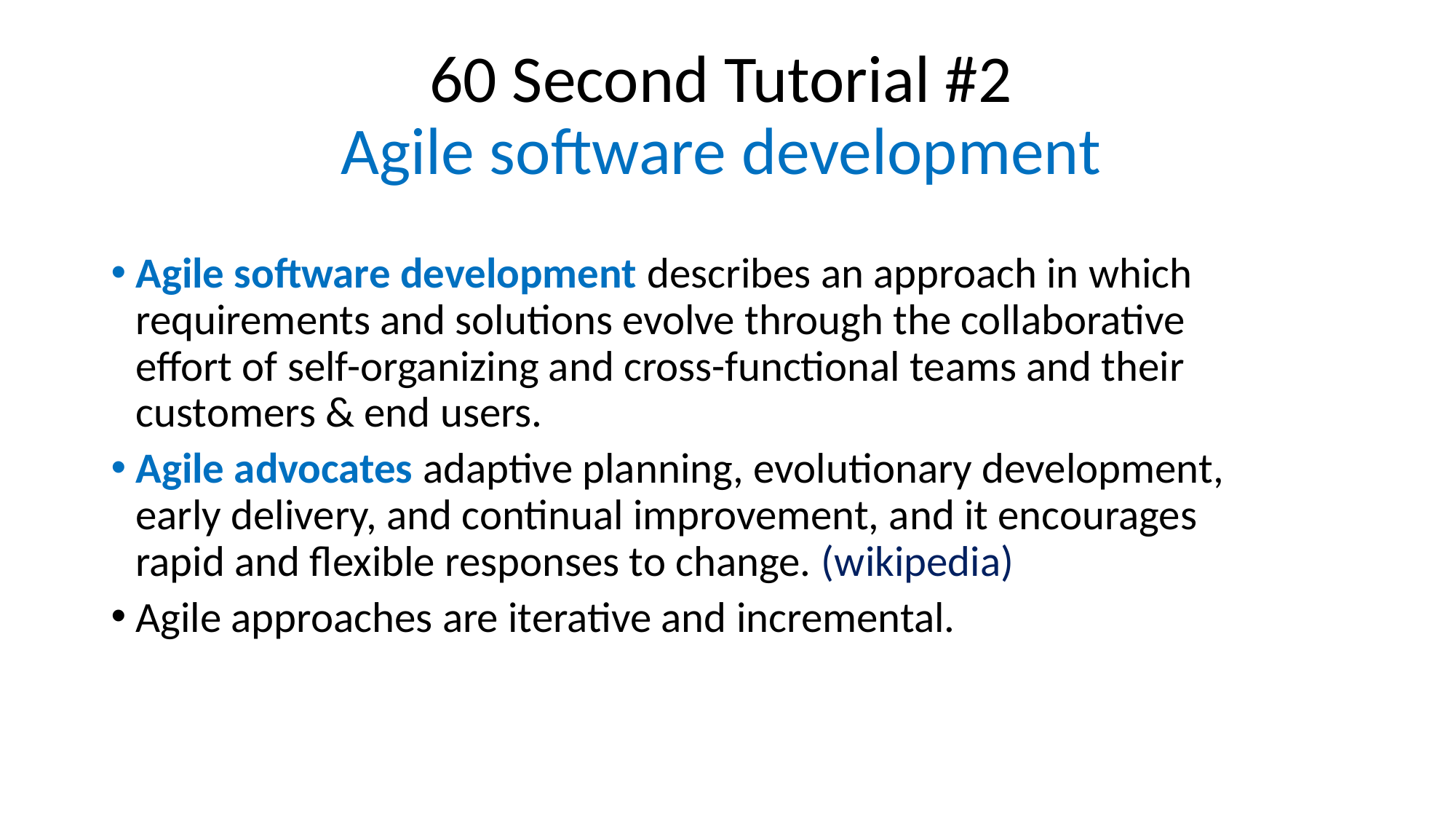

# 60 Second Tutorial #2 Agile software development
Agile software development describes an approach in which requirements and solutions evolve through the collaborative effort of self-organizing and cross-functional teams and their customers & end users.
Agile advocates adaptive planning, evolutionary development, early delivery, and continual improvement, and it encourages rapid and flexible responses to change. (wikipedia)
Agile approaches are iterative and incremental.